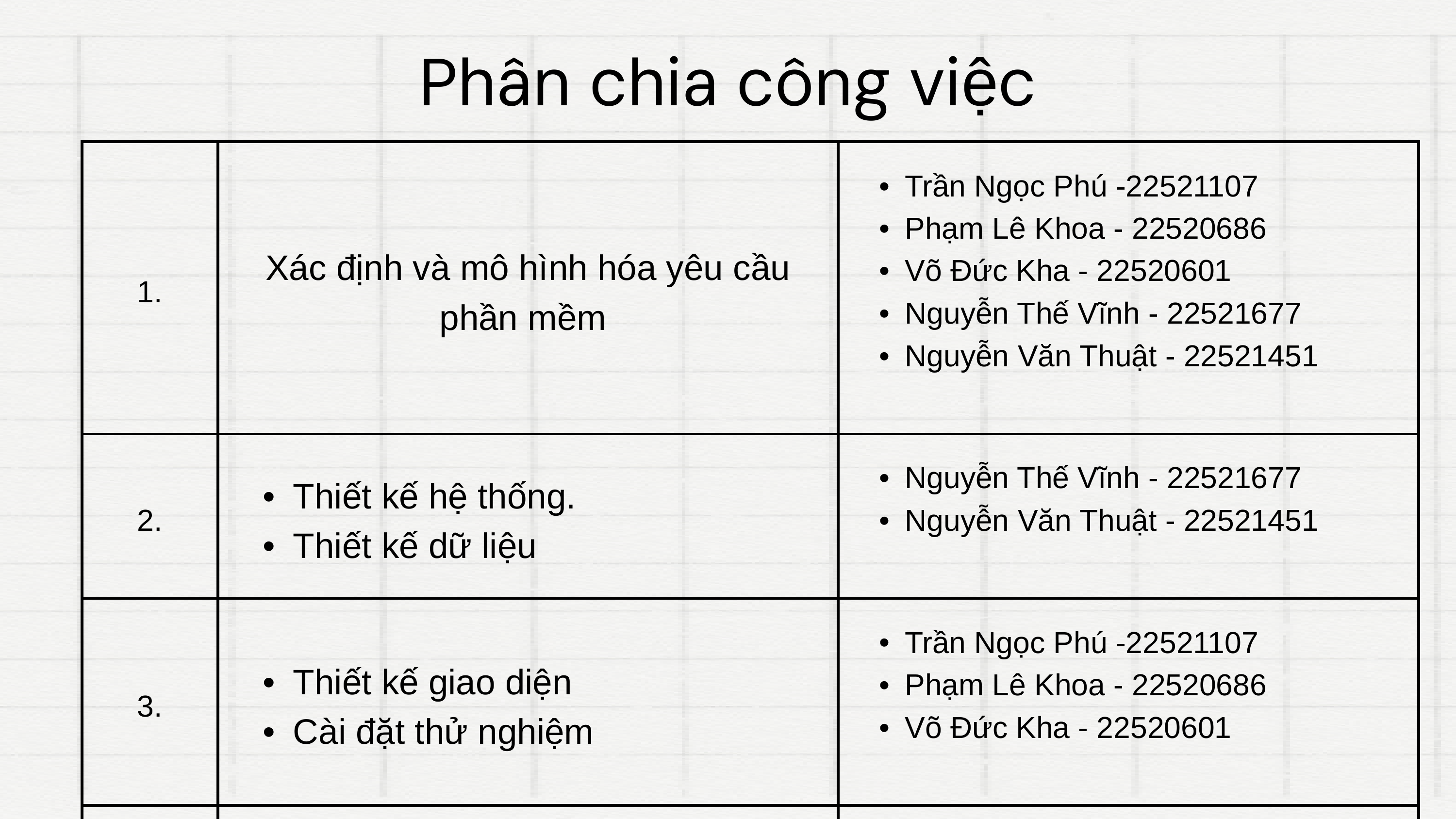

Phân chia công việc
| 1. | Xác định và mô hình hóa yêu cầu phần mềm | Trần Ngọc Phú -22521107 Phạm Lê Khoa - 22520686 Võ Đức Kha - 22520601 Nguyễn Thế Vĩnh - 22521677 Nguyễn Văn Thuật - 22521451 |
| --- | --- | --- |
| 2. | Thiết kế hệ thống. Thiết kế dữ liệu | Nguyễn Thế Vĩnh - 22521677 Nguyễn Văn Thuật - 22521451 |
| 3. | Thiết kế giao diện Cài đặt thử nghiệm | Trần Ngọc Phú -22521107 Phạm Lê Khoa - 22520686 Võ Đức Kha - 22520601 |
|  |  |  |